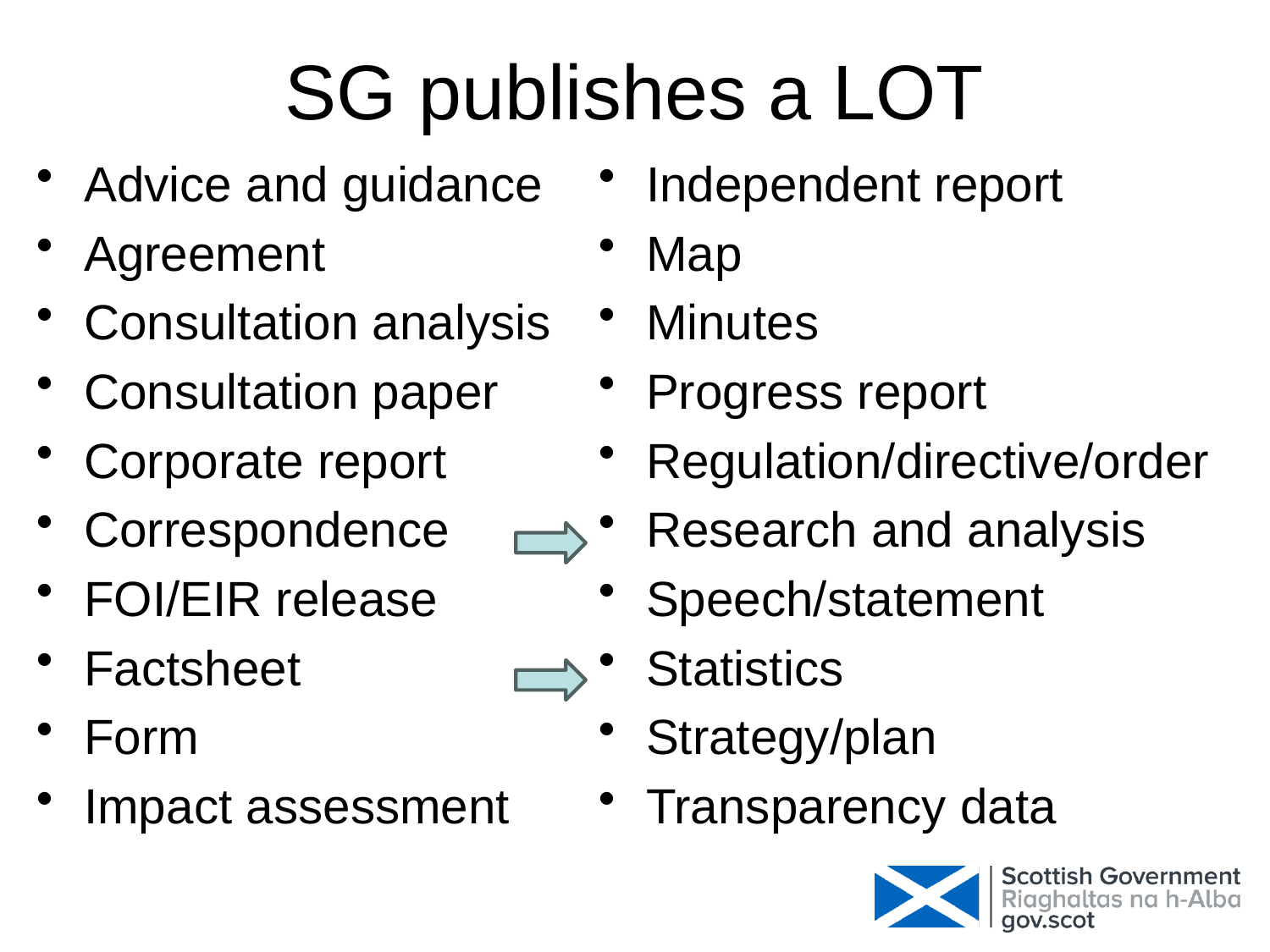

# SG publishes a LOT
Advice and guidance
Agreement
Consultation analysis
Consultation paper
Corporate report
Correspondence
FOI/EIR release
Factsheet
Form
Impact assessment
Independent report
Map
Minutes
Progress report
Regulation/directive/order
Research and analysis
Speech/statement
Statistics
Strategy/plan
Transparency data